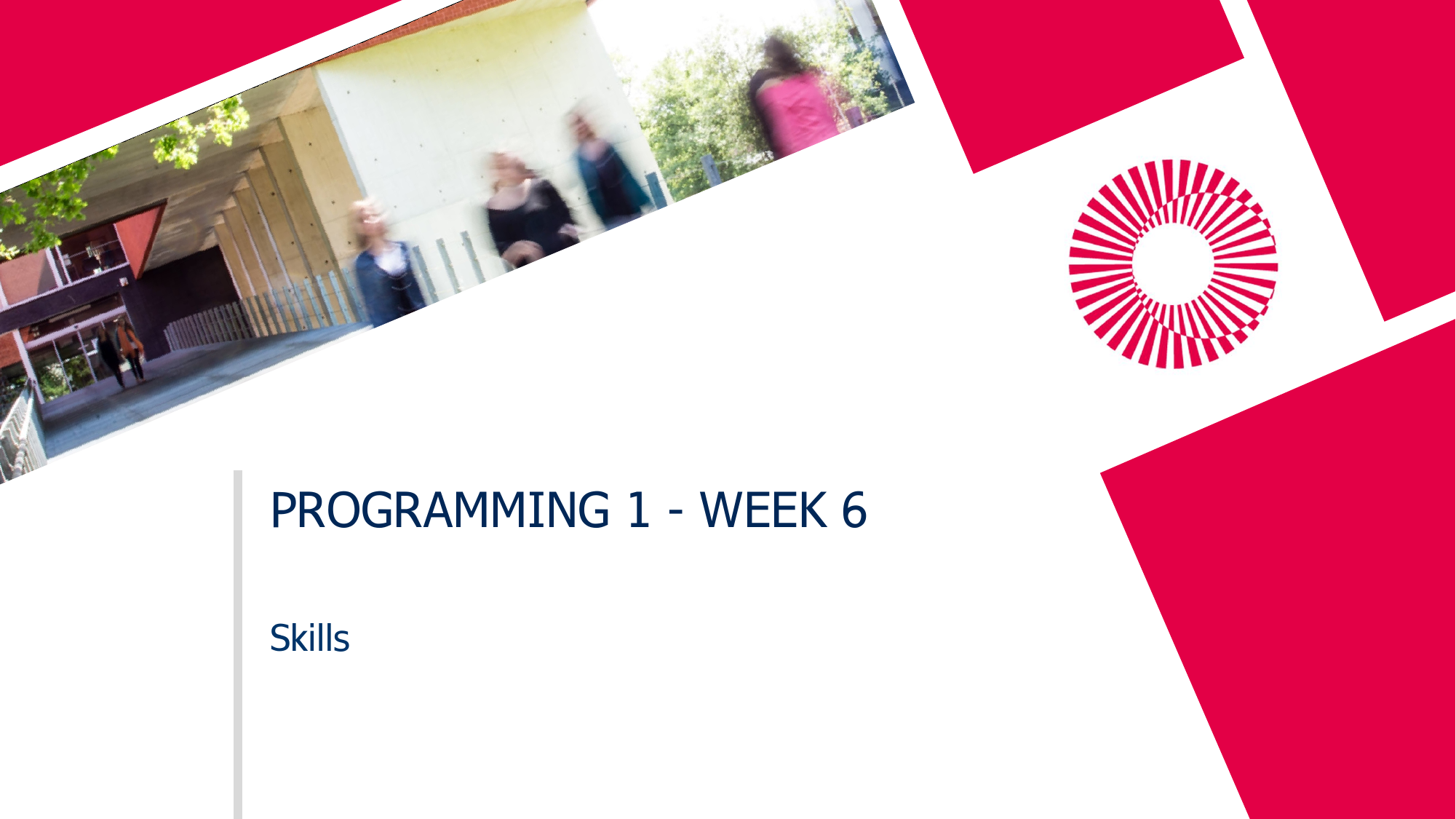

# Programming 1 - WEEK 6
Skills